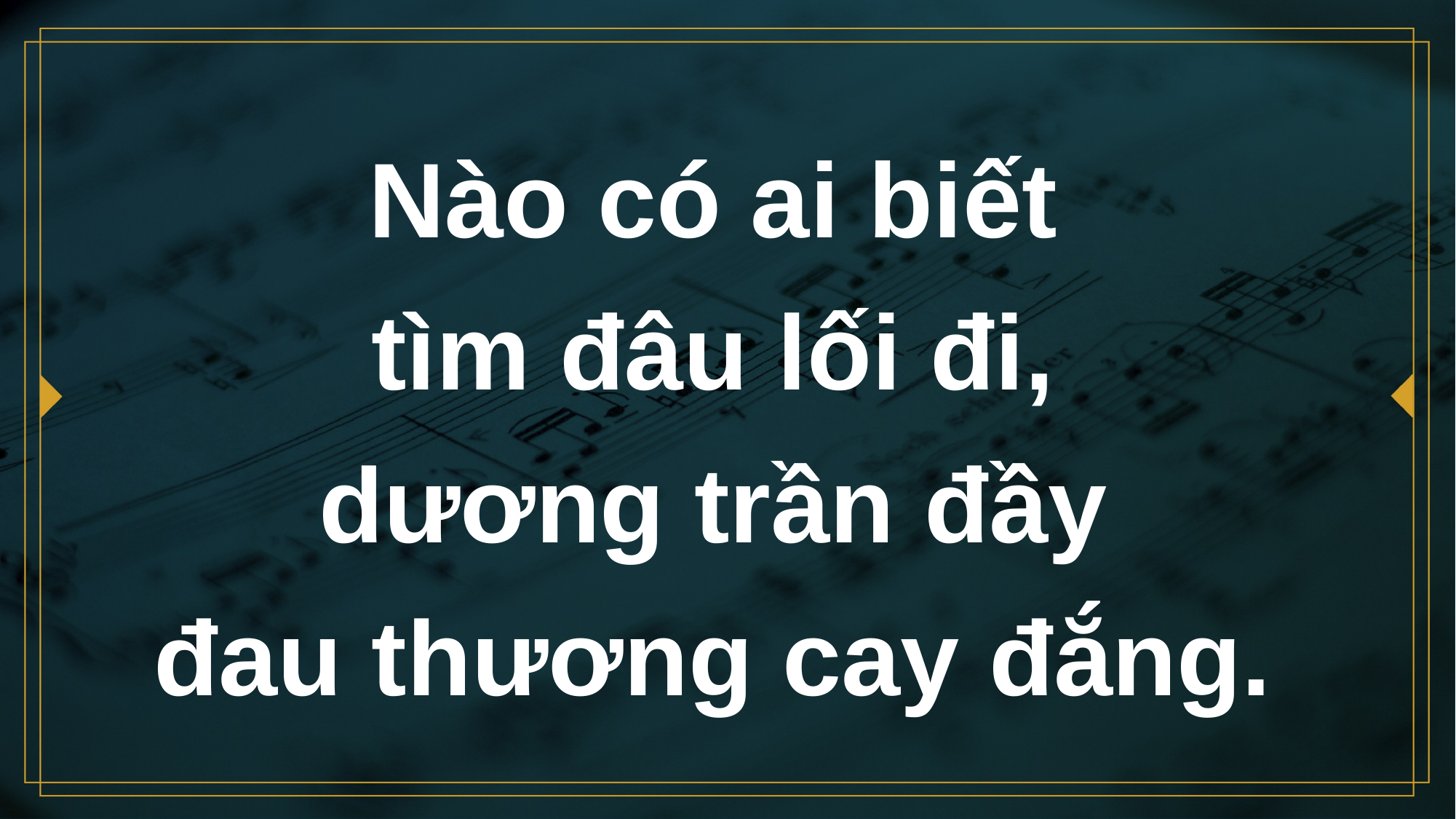

# Nào có ai biết tìm đâu lối đi,
dương trần đầy
đau thương cay đắng.